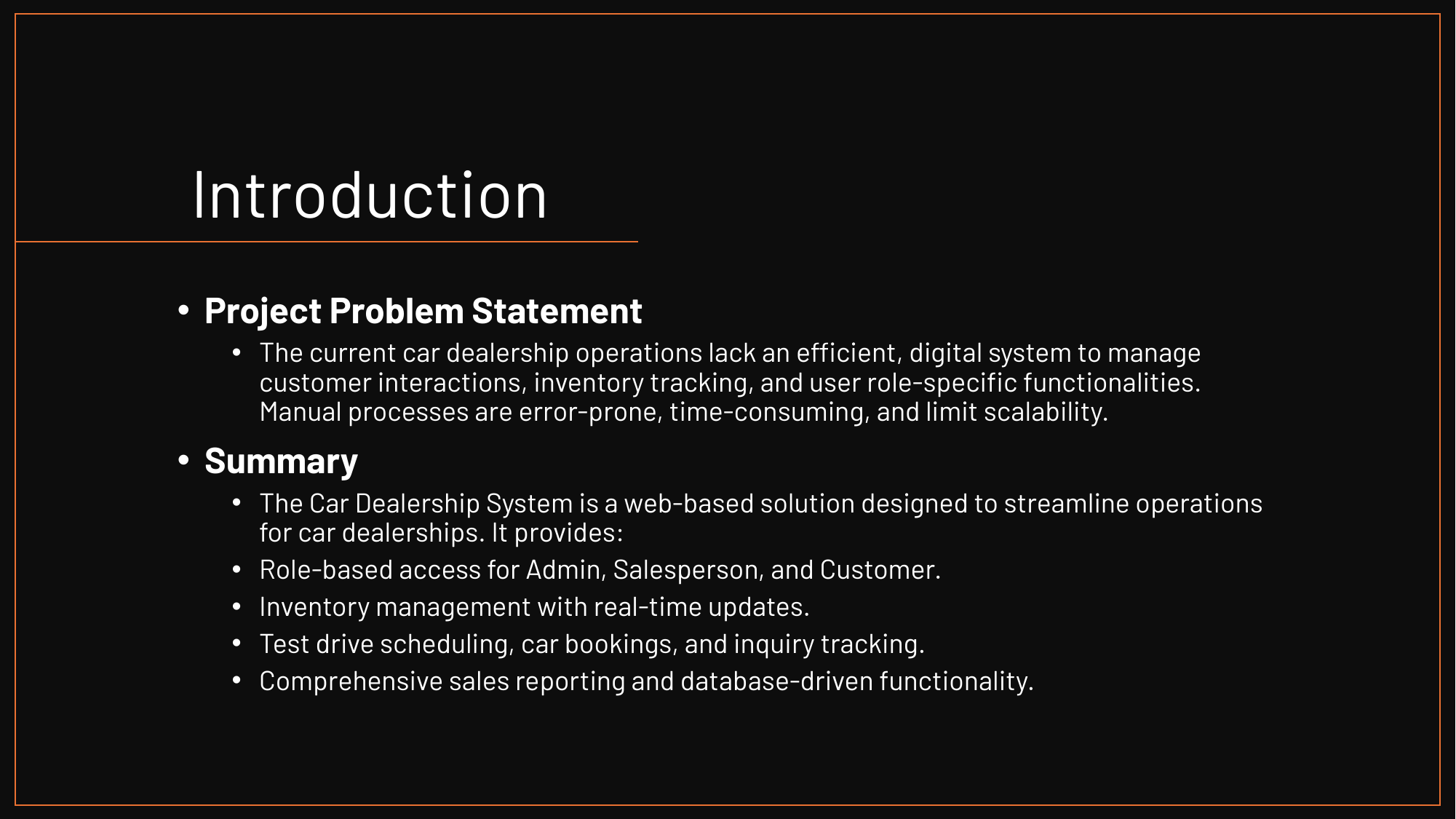

# Introduction
Project Problem Statement
The current car dealership operations lack an efficient, digital system to manage customer interactions, inventory tracking, and user role-specific functionalities. Manual processes are error-prone, time-consuming, and limit scalability.
Summary
The Car Dealership System is a web-based solution designed to streamline operations for car dealerships. It provides:
Role-based access for Admin, Salesperson, and Customer.
Inventory management with real-time updates.
Test drive scheduling, car bookings, and inquiry tracking.
Comprehensive sales reporting and database-driven functionality.